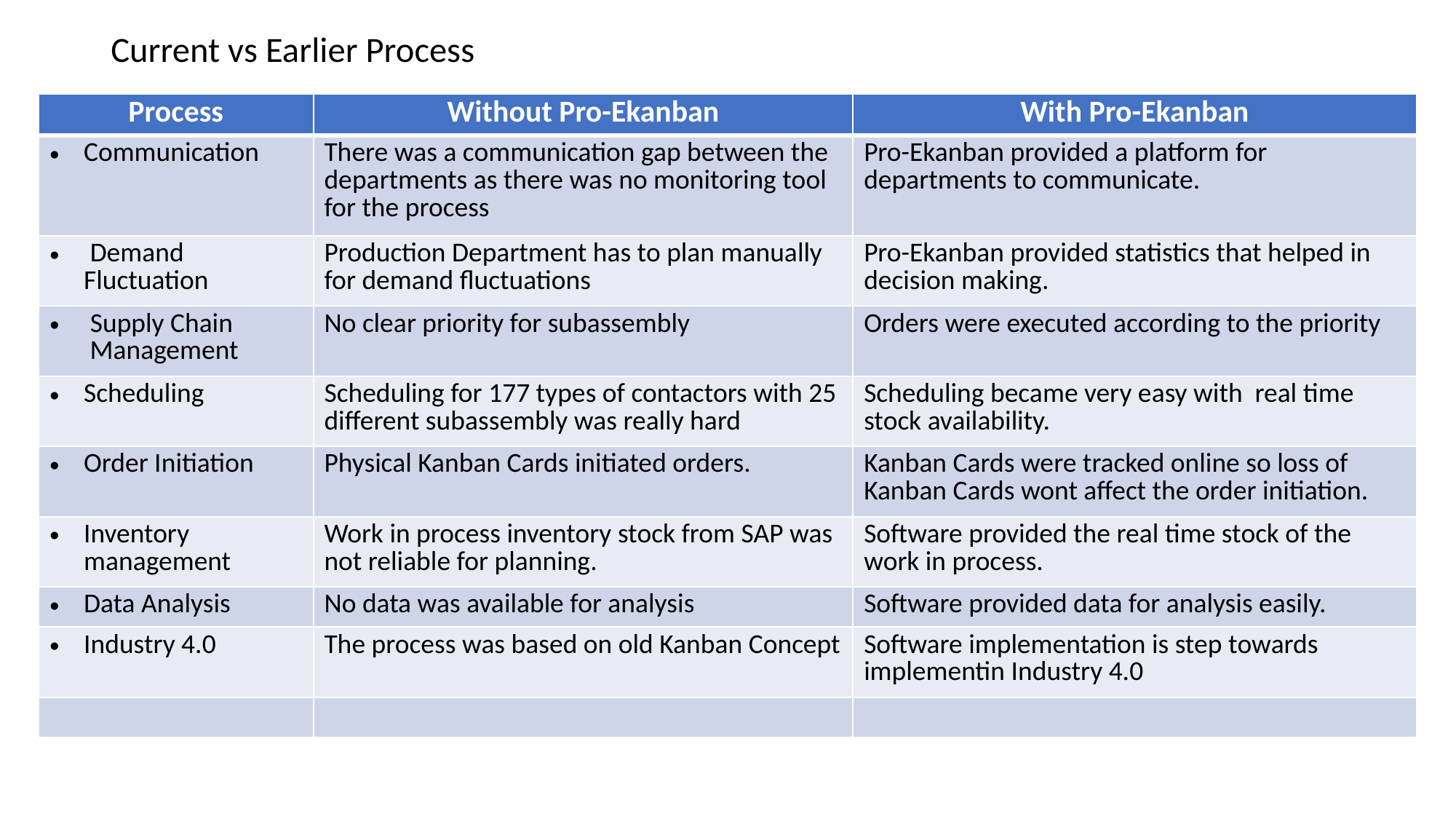

# Current vs Earlier Process
| Process | Without Pro-Ekanban | With Pro-Ekanban |
| --- | --- | --- |
| Communication | There was a communication gap between the departments as there was no monitoring tool for the process | Pro-Ekanban provided a platform for departments to communicate. |
| Demand Fluctuation | Production Department has to plan manually for demand fluctuations | Pro-Ekanban provided statistics that helped in decision making. |
| Supply Chain Management | No clear priority for subassembly | Orders were executed according to the priority |
| Scheduling | Scheduling for 177 types of contactors with 25 different subassembly was really hard | Scheduling became very easy with real time stock availability. |
| Order Initiation | Physical Kanban Cards initiated orders. | Kanban Cards were tracked online so loss of Kanban Cards wont affect the order initiation. |
| Inventory management | Work in process inventory stock from SAP was not reliable for planning. | Software provided the real time stock of the work in process. |
| Data Analysis | No data was available for analysis | Software provided data for analysis easily. |
| Industry 4.0 | The process was based on old Kanban Concept | Software implementation is step towards implementin Industry 4.0 |
|  |  |  |